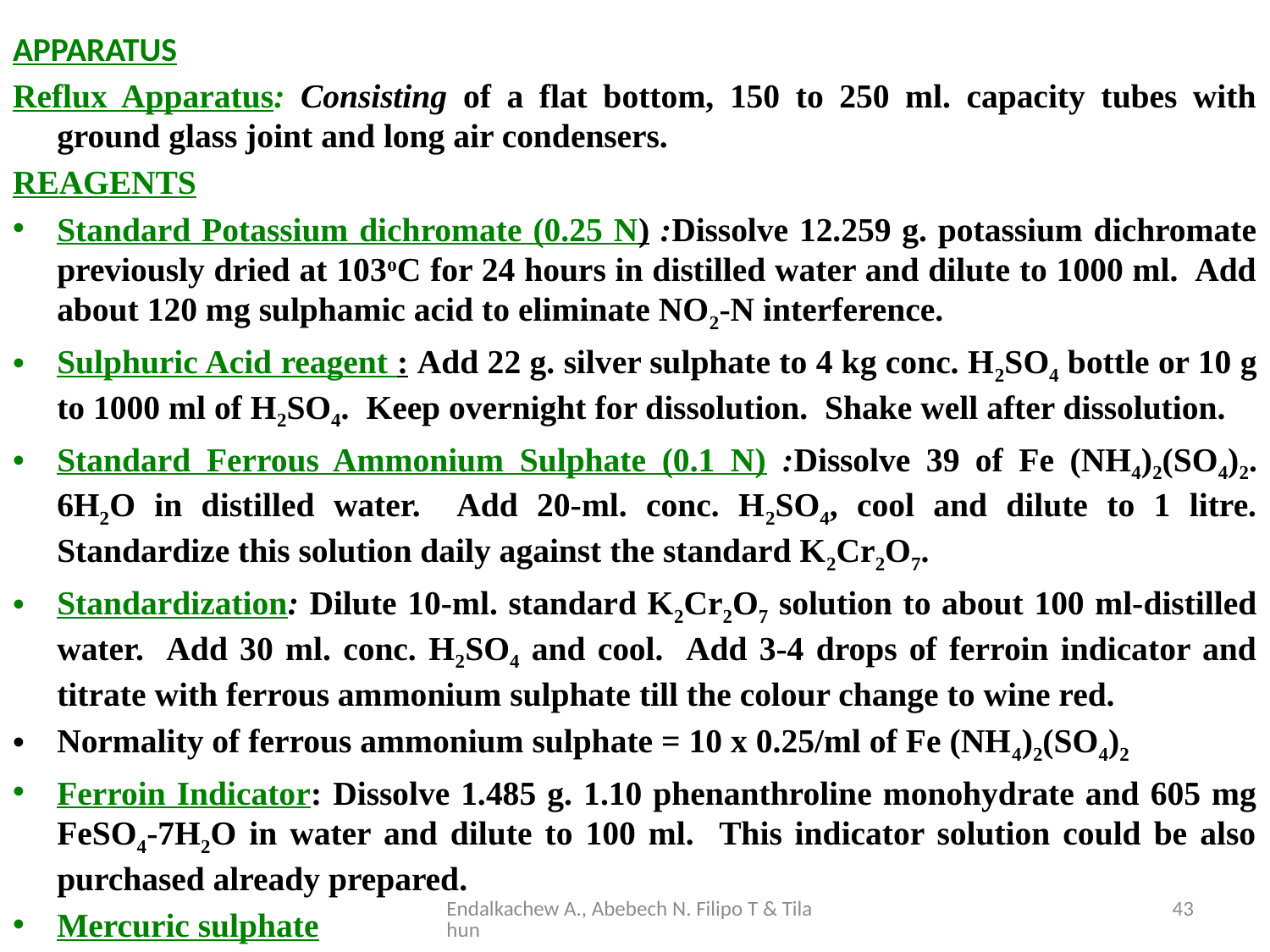

APPARATUS
Reflux Apparatus: Consisting of a flat bottom, 150 to 250 ml. capacity tubes with ground glass joint and long air condensers.
REAGENTS
Standard Potassium dichromate (0.25 N) :Dissolve 12.259 g. potassium dichromate previously dried at 103oC for 24 hours in distilled water and dilute to 1000 ml.  Add about 120 mg sulphamic acid to eliminate NO2-N interference.
Sulphuric Acid reagent : Add 22 g. silver sulphate to 4 kg conc. H2SO4 bottle or 10 g to 1000 ml of H2SO4.  Keep overnight for dissolution.  Shake well after dissolution.
Standard Ferrous Ammonium Sulphate (0.1 N) :Dissolve 39 of Fe (NH4)2(SO4)2. 6H2O in distilled water.  Add 20-ml. conc. H2SO4, cool and dilute to 1 litre. Standardize this solution daily against the standard K2Cr2O7.
Standardization: Dilute 10-ml. standard K2Cr2O7 solution to about 100 ml-distilled water.  Add 30 ml. conc. H2SO4 and cool.  Add 3-4 drops of ferroin indicator and titrate with ferrous ammonium sulphate till the colour change to wine red.
Normality of ferrous ammonium sulphate = 10 x 0.25/ml of Fe (NH4)2(SO4)2
Ferroin Indicator: Dissolve 1.485 g. 1.10 phenanthroline monohydrate and 605 mg FeSO4-7H2O in water and dilute to 100 ml.  This indicator solution could be also purchased already prepared.
Mercuric sulphate

Endalkachew A., Abebech N. Filipo T & Tilahun
43